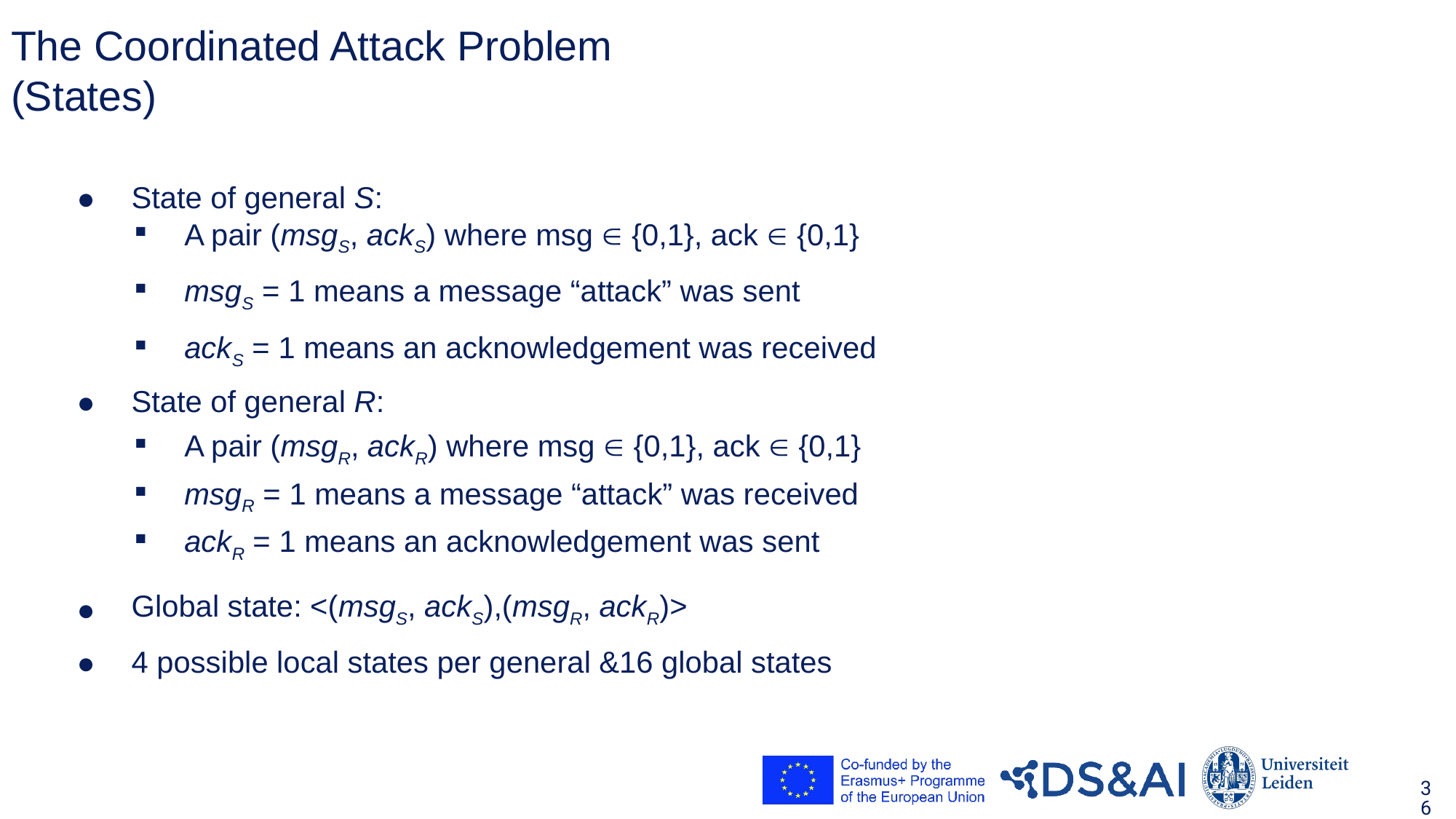

# The Coordinated Attack Problem (States)
State of general S:

State of general R:

Global state: <(msgS, ackS),(msgR, ackR)>
4 possible local states per general &16 global states

A pair (msgS, ackS) where msg ∈ {0,1}, ack ∈ {0,1}
msgS = 1 means a message “attack” was sent
ackS = 1 means an acknowledgement was received

A pair (msgR, ackR) where msg ∈ {0,1}, ack ∈ {0,1}
msgR = 1 means a message “attack” was received
ackR = 1 means an acknowledgement was sent

36